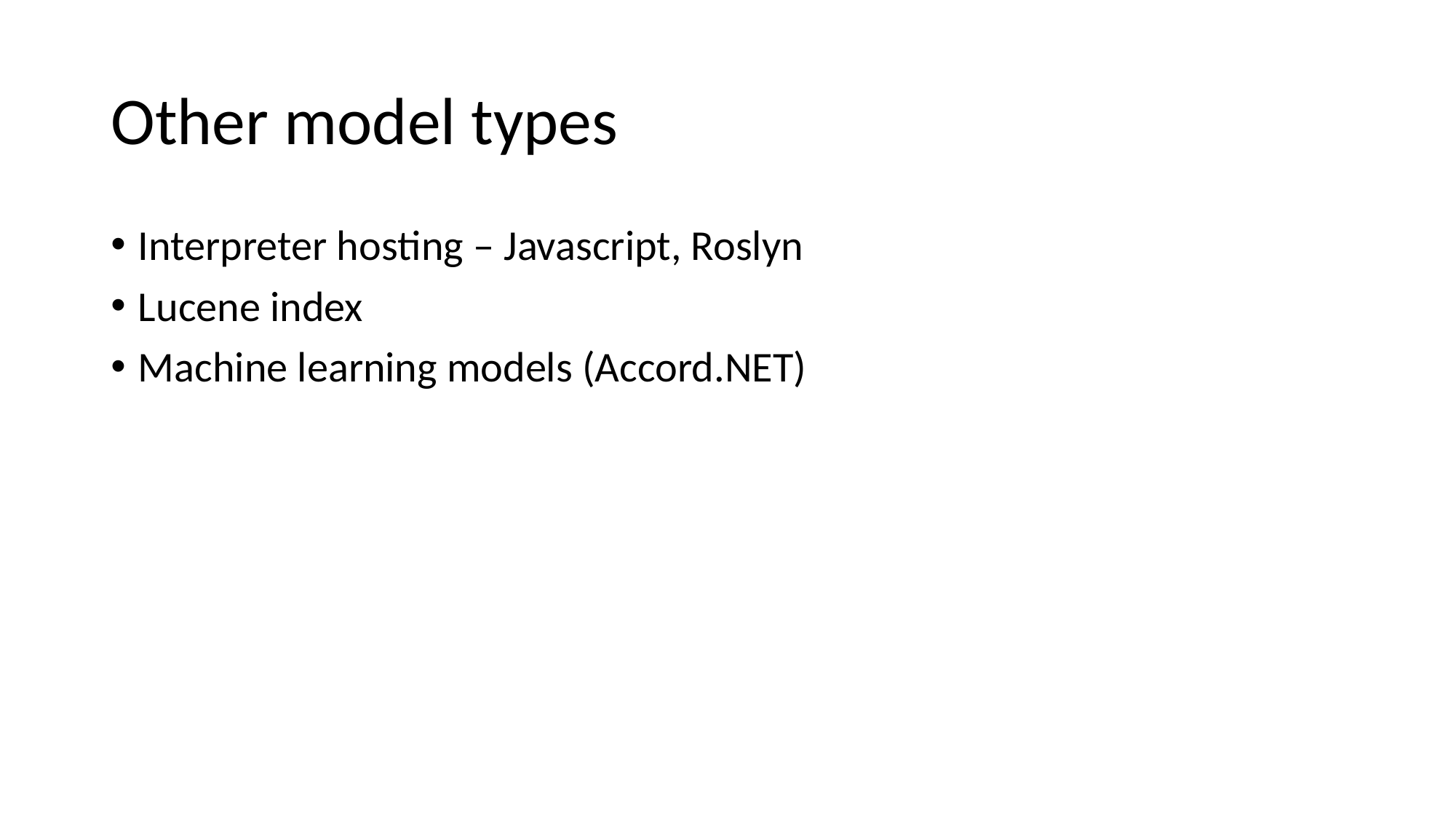

# Other model types
Interpreter hosting – Javascript, Roslyn
Lucene index
Machine learning models (Accord.NET)